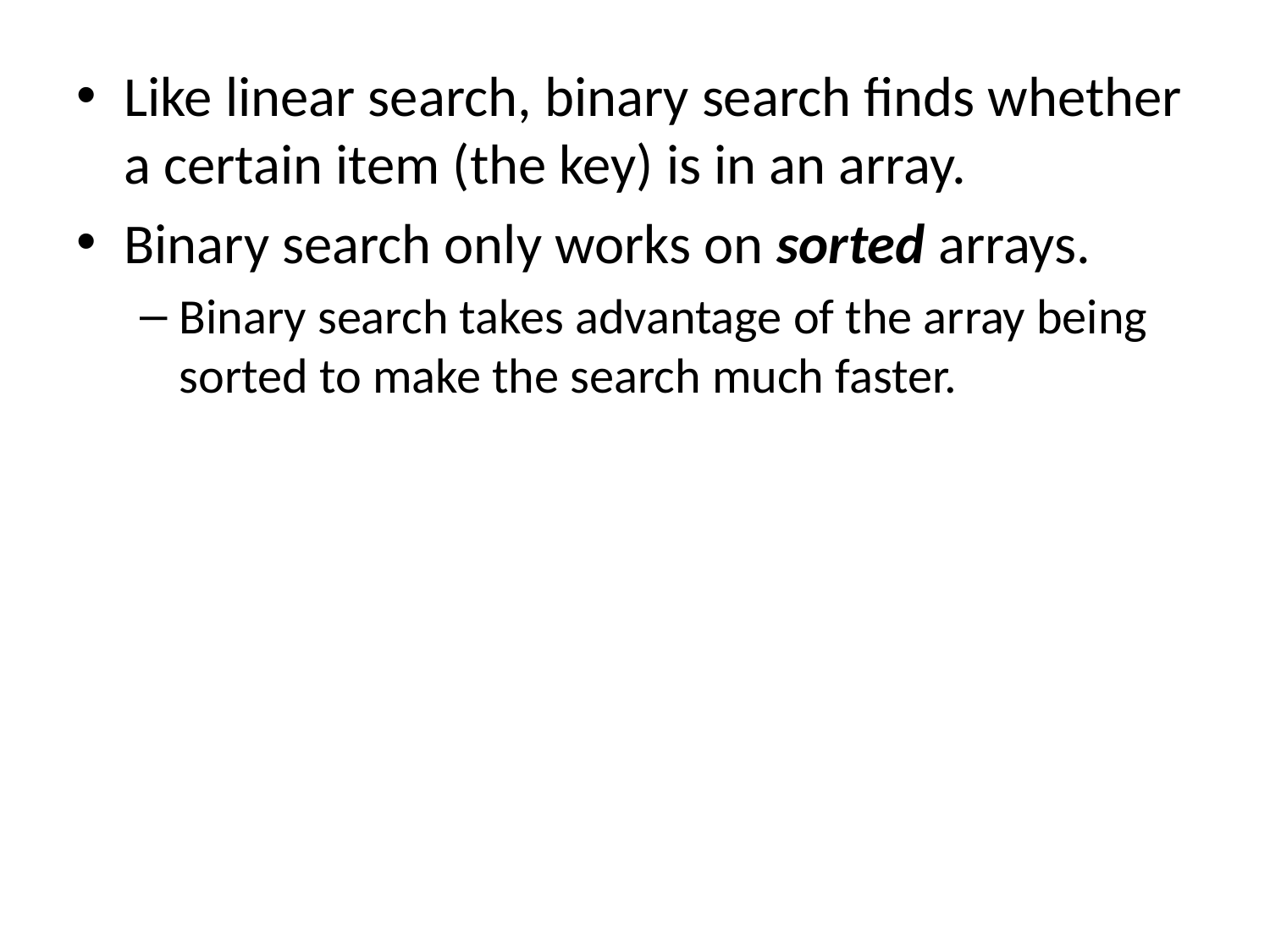

Like linear search, binary search finds whether a certain item (the key) is in an array.
Binary search only works on sorted arrays.
Binary search takes advantage of the array being sorted to make the search much faster.